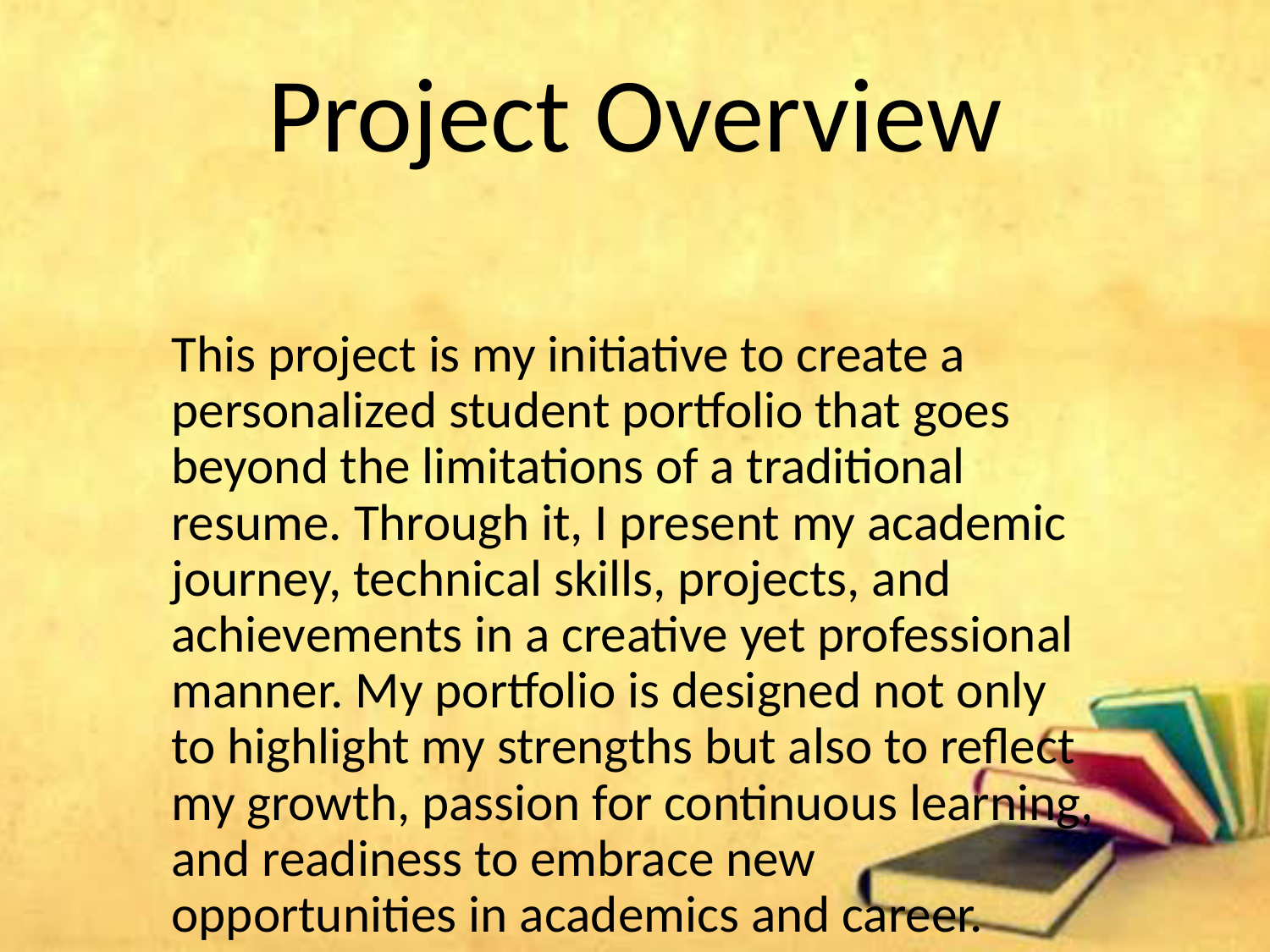

# Project Overview

This project is my initiative to create a personalized student portfolio that goes beyond the limitations of a traditional resume. Through it, I present my academic journey, technical skills, projects, and achievements in a creative yet professional manner. My portfolio is designed not only to highlight my strengths but also to reflect my growth, passion for continuous learning, and readiness to embrace new opportunities in academics and career.